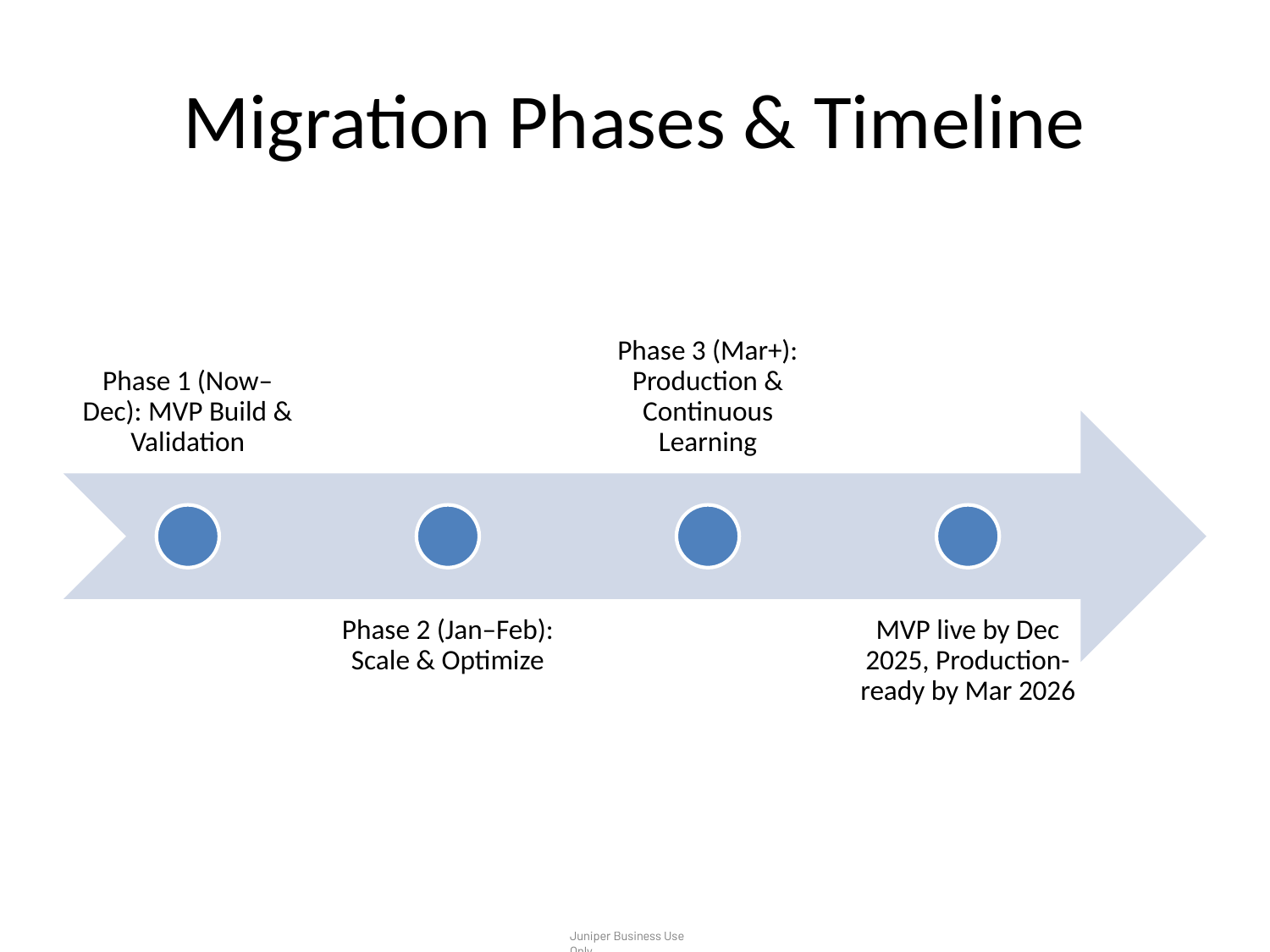

# Migration Phases & Timeline
Phase 1 (Now–Dec): MVP Build & Validation
Phase 2 (Jan–Feb): Scale & Optimize
Phase 3 (Mar+): Production & Continuous Learning
MVP live by Dec 2025, Production-ready by Mar 2026